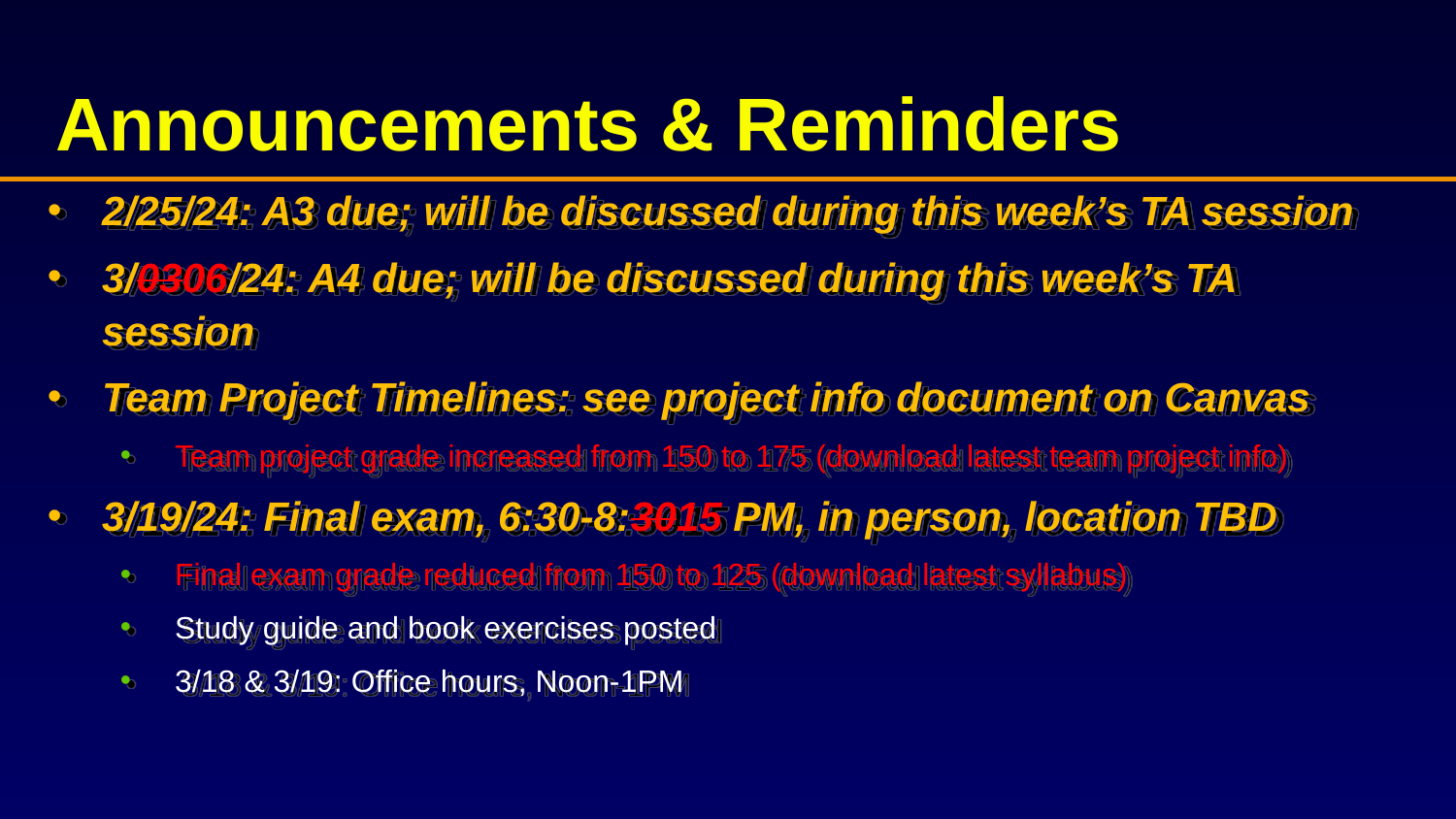

# Announcements & Reminders
2/25/24: A3 due; will be discussed during this week’s TA session
3/0306/24: A4 due; will be discussed during this week’s TA session
Team Project Timelines: see project info document on Canvas
Team project grade increased from 150 to 175 (download latest team project info)
3/19/24: Final exam, 6:30-8:3015 PM, in person, location TBD
Final exam grade reduced from 150 to 125 (download latest syllabus)
Study guide and book exercises posted
3/18 & 3/19: Office hours, Noon-1PM